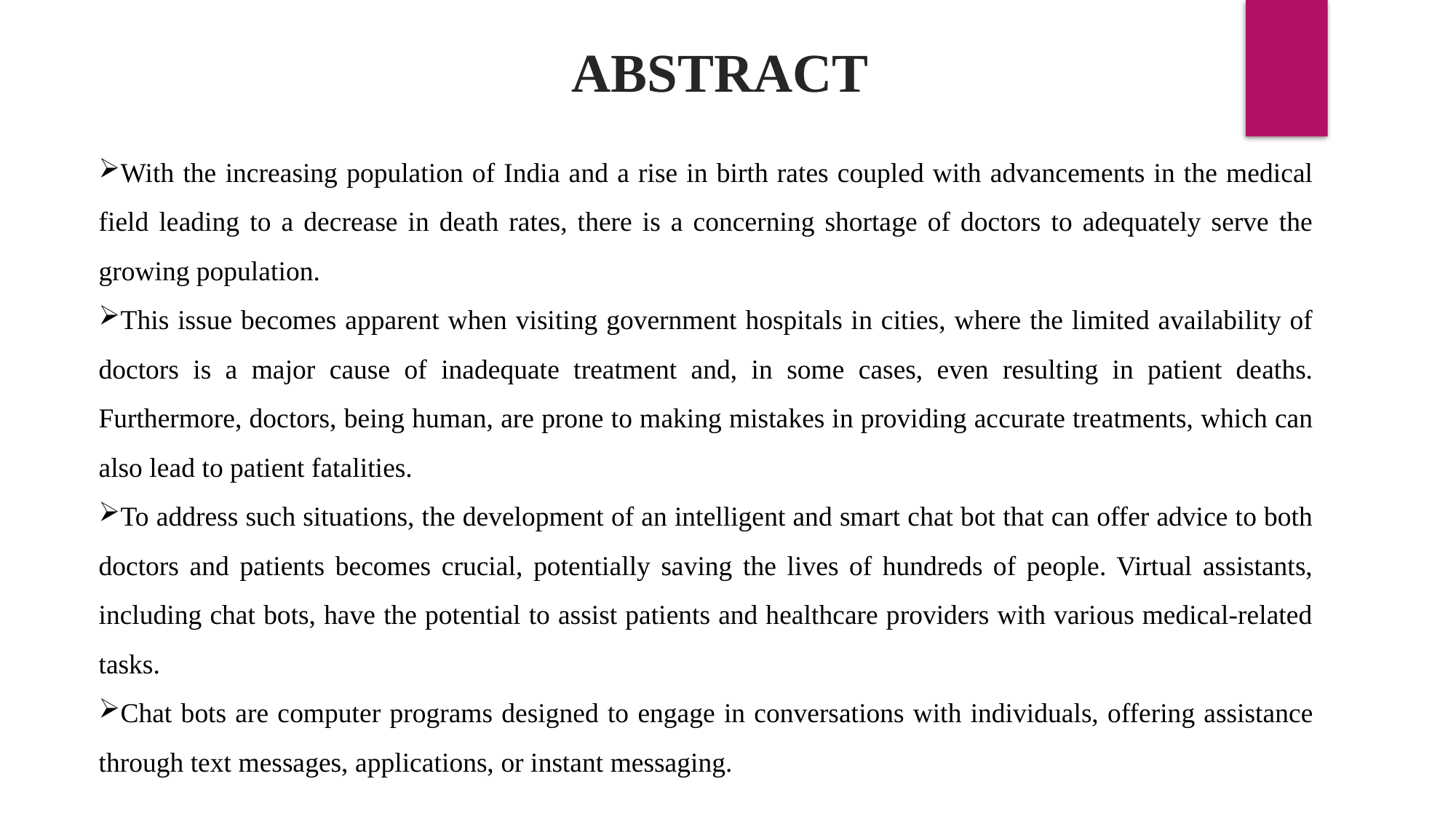

ABSTRACT
With the increasing population of India and a rise in birth rates coupled with advancements in the medical field leading to a decrease in death rates, there is a concerning shortage of doctors to adequately serve the growing population.
This issue becomes apparent when visiting government hospitals in cities, where the limited availability of doctors is a major cause of inadequate treatment and, in some cases, even resulting in patient deaths. Furthermore, doctors, being human, are prone to making mistakes in providing accurate treatments, which can also lead to patient fatalities.
To address such situations, the development of an intelligent and smart chat bot that can offer advice to both doctors and patients becomes crucial, potentially saving the lives of hundreds of people. Virtual assistants, including chat bots, have the potential to assist patients and healthcare providers with various medical-related tasks.
Chat bots are computer programs designed to engage in conversations with individuals, offering assistance through text messages, applications, or instant messaging.